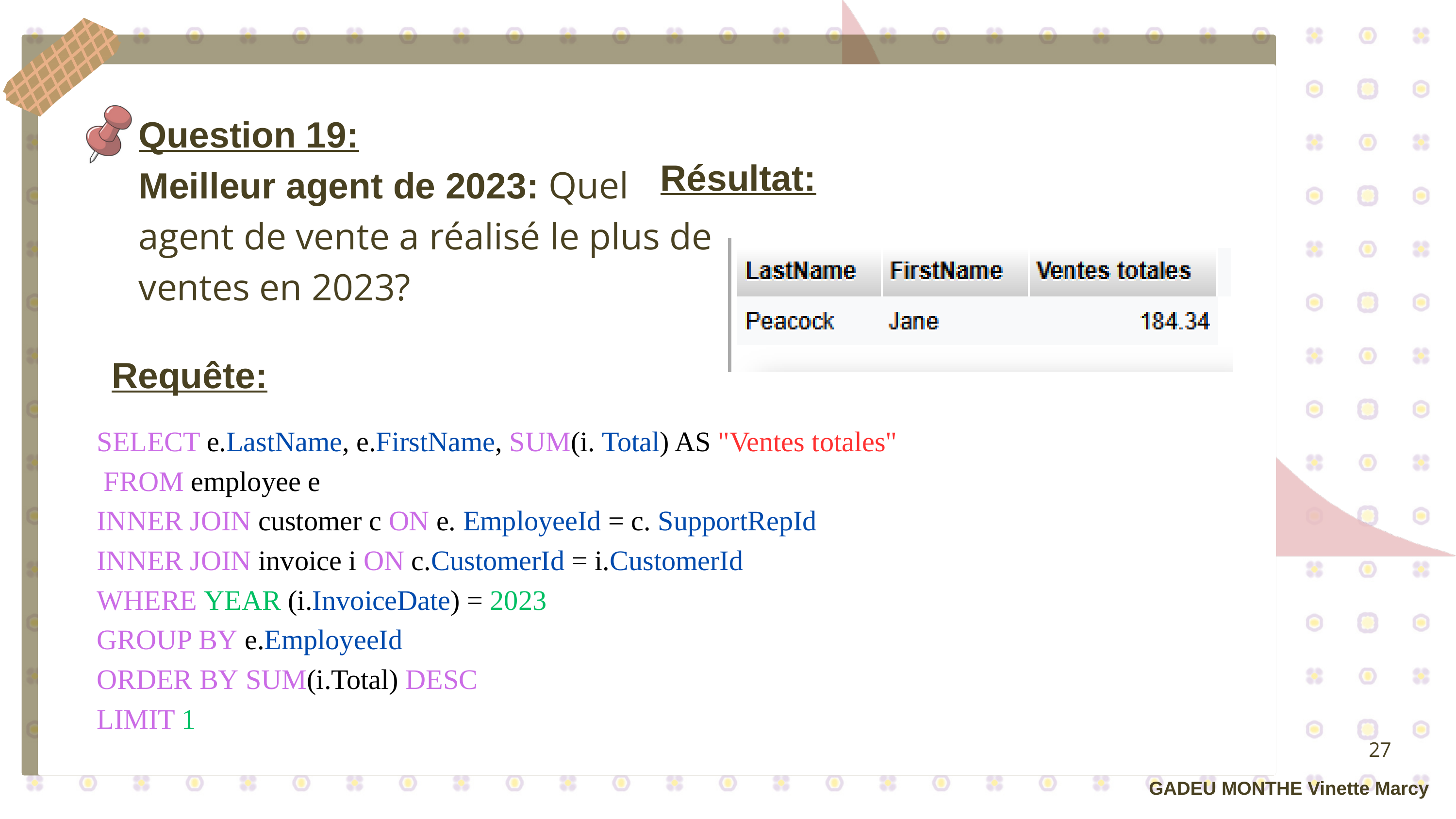

Question 19:
Meilleur agent de 2023: Quel agent de vente a réalisé le plus de
ventes en 2023?

Résultat:

Requête:

SELECT e.LastName, e.FirstName, SUM(i. Total) AS "Ventes totales"
 FROM employee e
INNER JOIN customer c ON e. EmployeeId = c. SupportRepId
INNER JOIN invoice i ON c.CustomerId = i.CustomerId
WHERE YEAR (i.InvoiceDate) = 2023
GROUP BY e.EmployeeId
ORDER BY SUM(i.Total) DESC
LIMIT 1
27
GADEU MONTHE Vinette Marcy